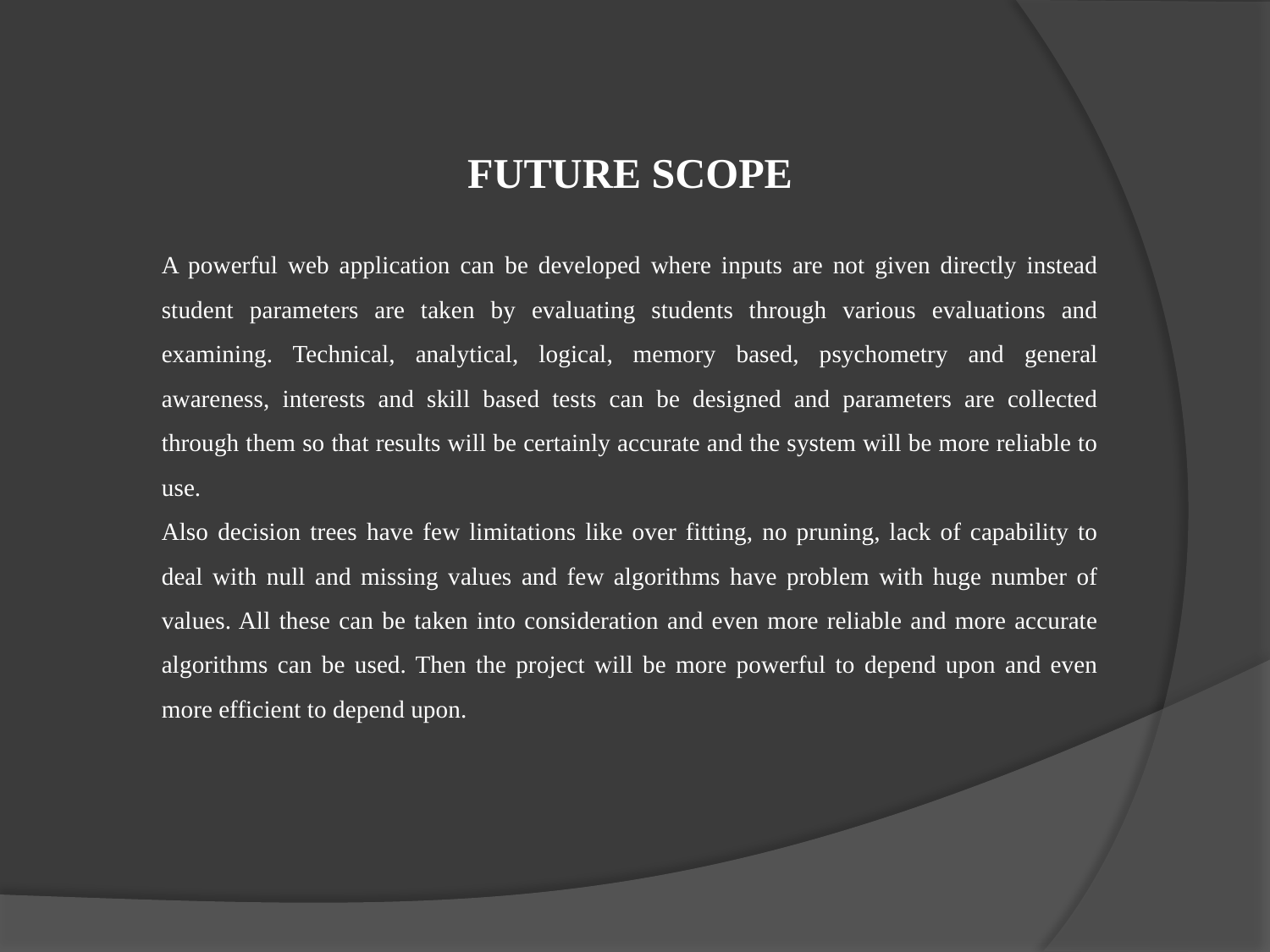

FUTURE SCOPE

A powerful web application can be developed where inputs are not given directly instead student parameters are taken by evaluating students through various evaluations and examining. Technical, analytical, logical, memory based, psychometry and general awareness, interests and skill based tests can be designed and parameters are collected through them so that results will be certainly accurate and the system will be more reliable to use.
Also decision trees have few limitations like over fitting, no pruning, lack of capability to deal with null and missing values and few algorithms have problem with huge number of values. All these can be taken into consideration and even more reliable and more accurate algorithms can be used. Then the project will be more powerful to depend upon and even more efficient to depend upon.